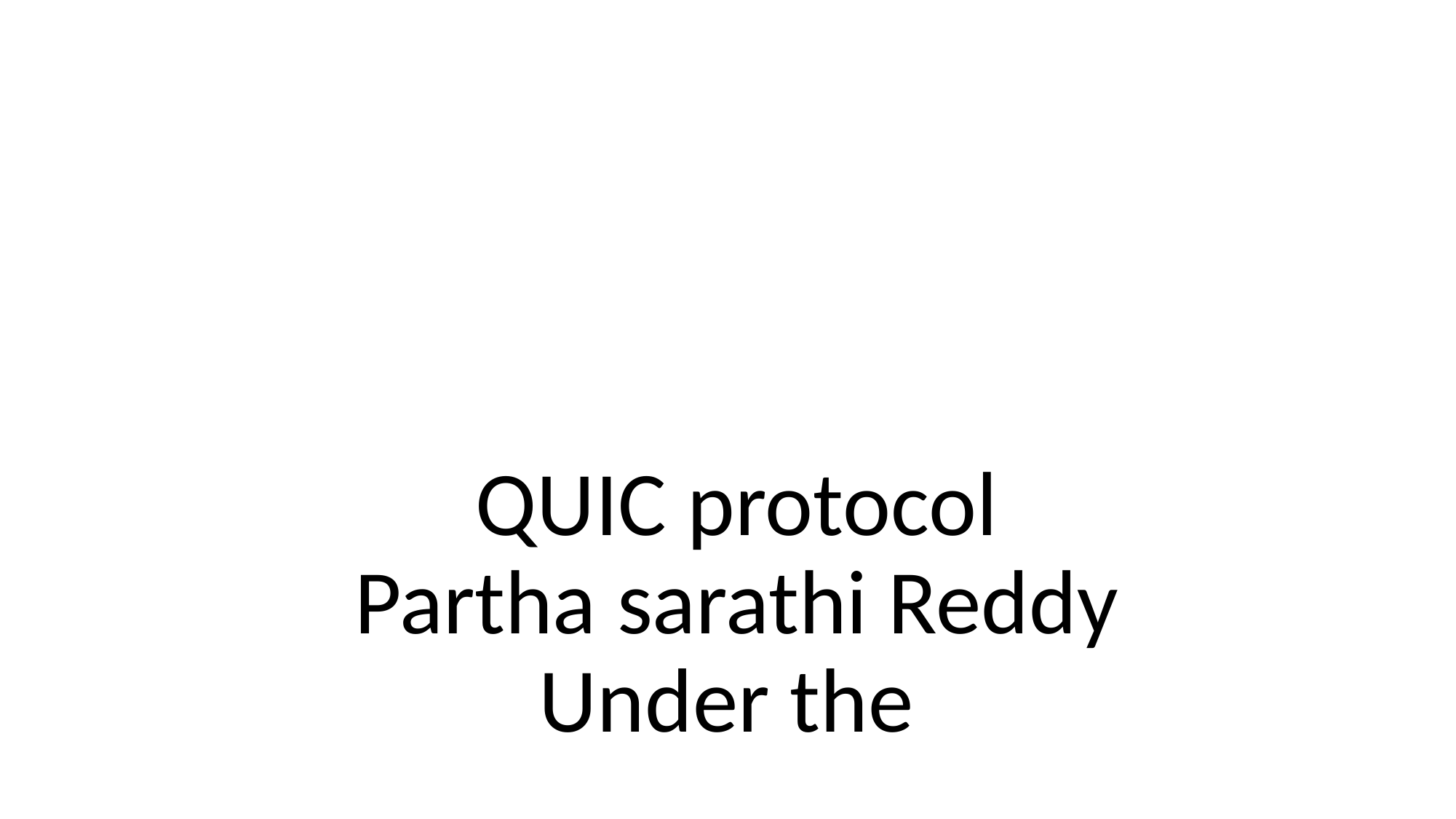

# QUIC protocol Partha sarathi Reddy Under the